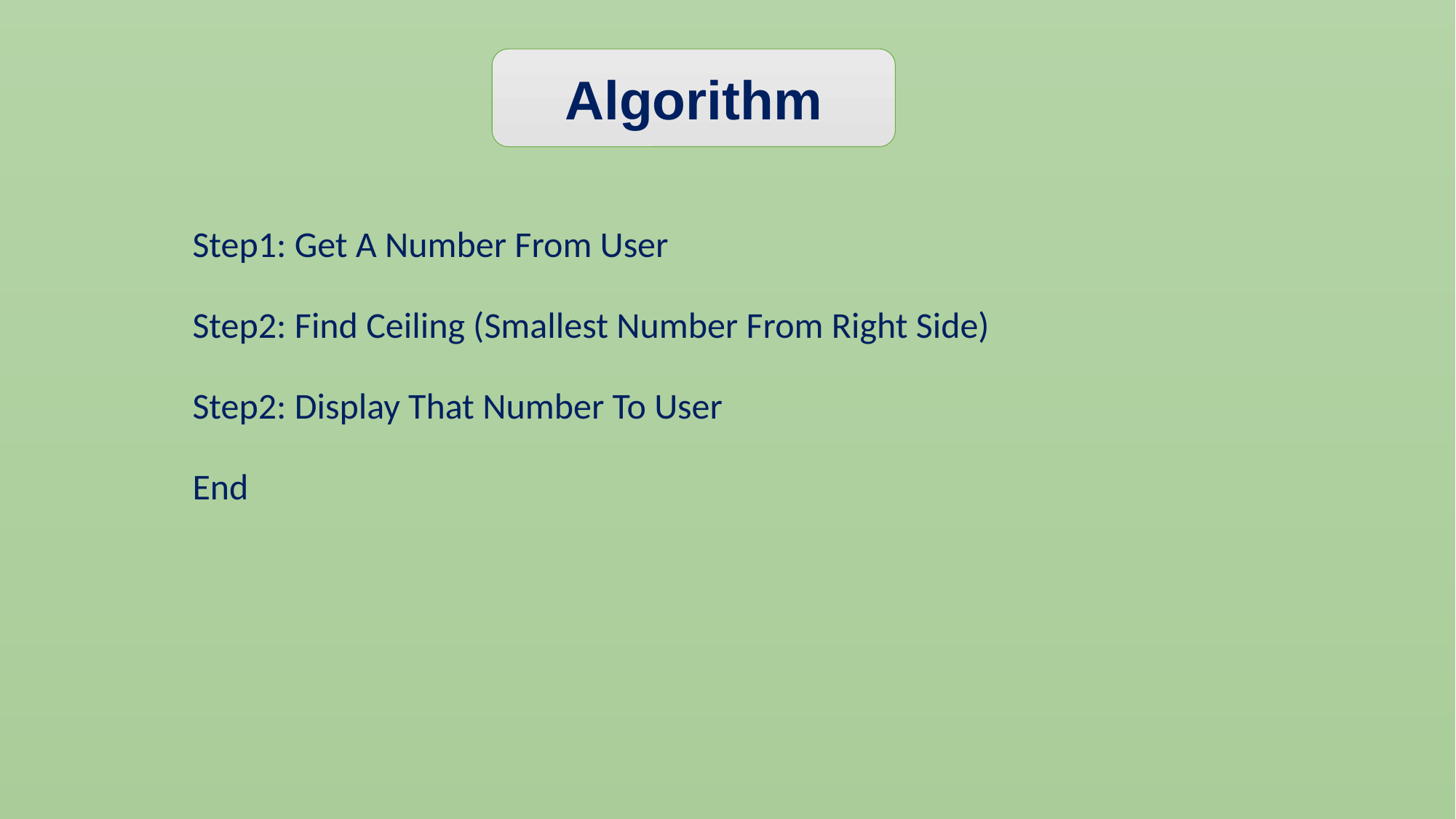

Algorithm
Step1: Get A Number From User
Step2: Find Ceiling (Smallest Number From Right Side)
Step2: Display That Number To User
End